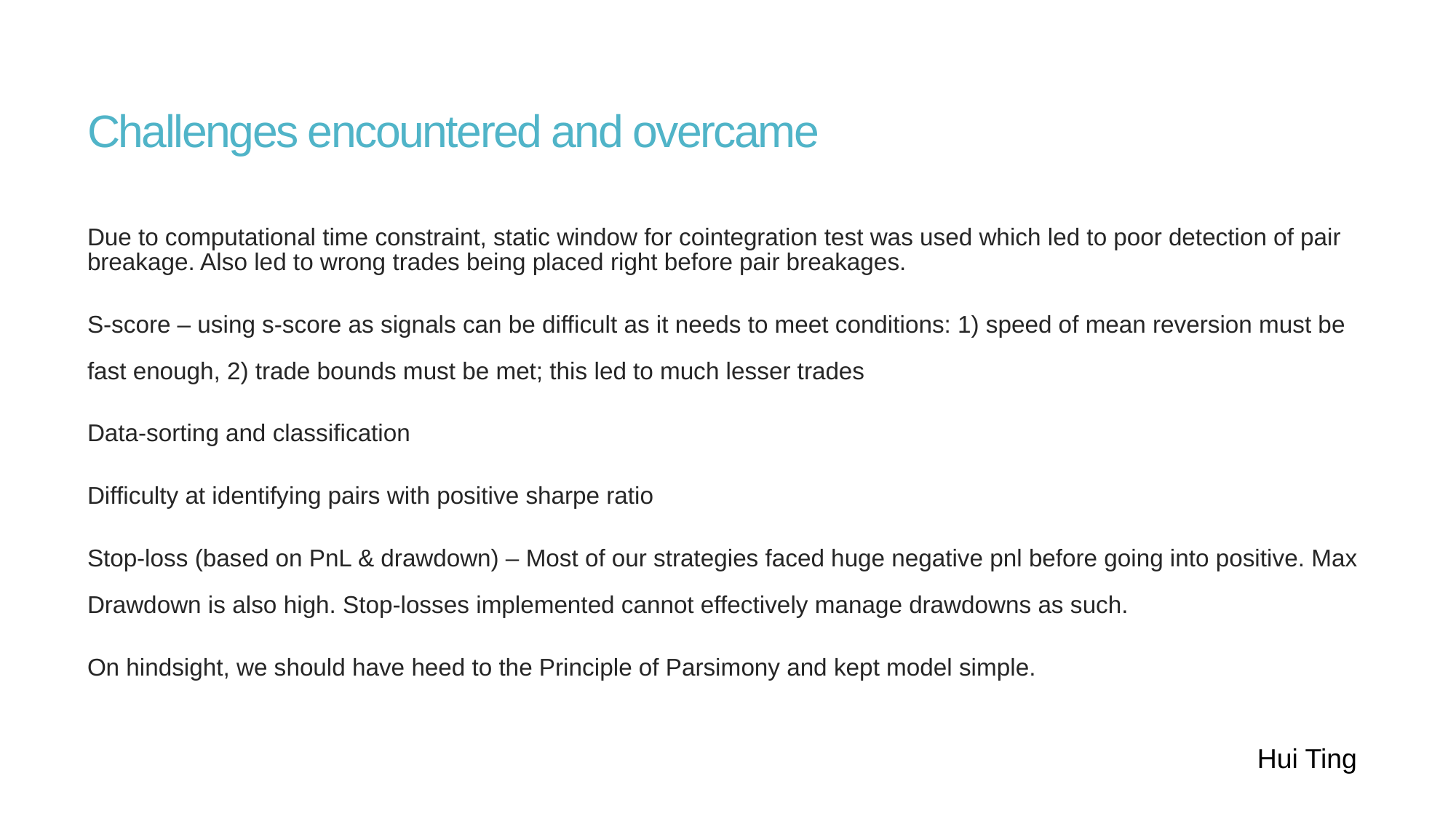

# Challenges encountered and overcame
Due to computational time constraint, static window for cointegration test was used which led to poor detection of pair breakage. Also led to wrong trades being placed right before pair breakages.
S-score – using s-score as signals can be difficult as it needs to meet conditions: 1) speed of mean reversion must be fast enough, 2) trade bounds must be met; this led to much lesser trades
Data-sorting and classification
Difficulty at identifying pairs with positive sharpe ratio
Stop-loss (based on PnL & drawdown) – Most of our strategies faced huge negative pnl before going into positive. Max Drawdown is also high. Stop-losses implemented cannot effectively manage drawdowns as such.
On hindsight, we should have heed to the Principle of Parsimony and kept model simple.

Hui Ting